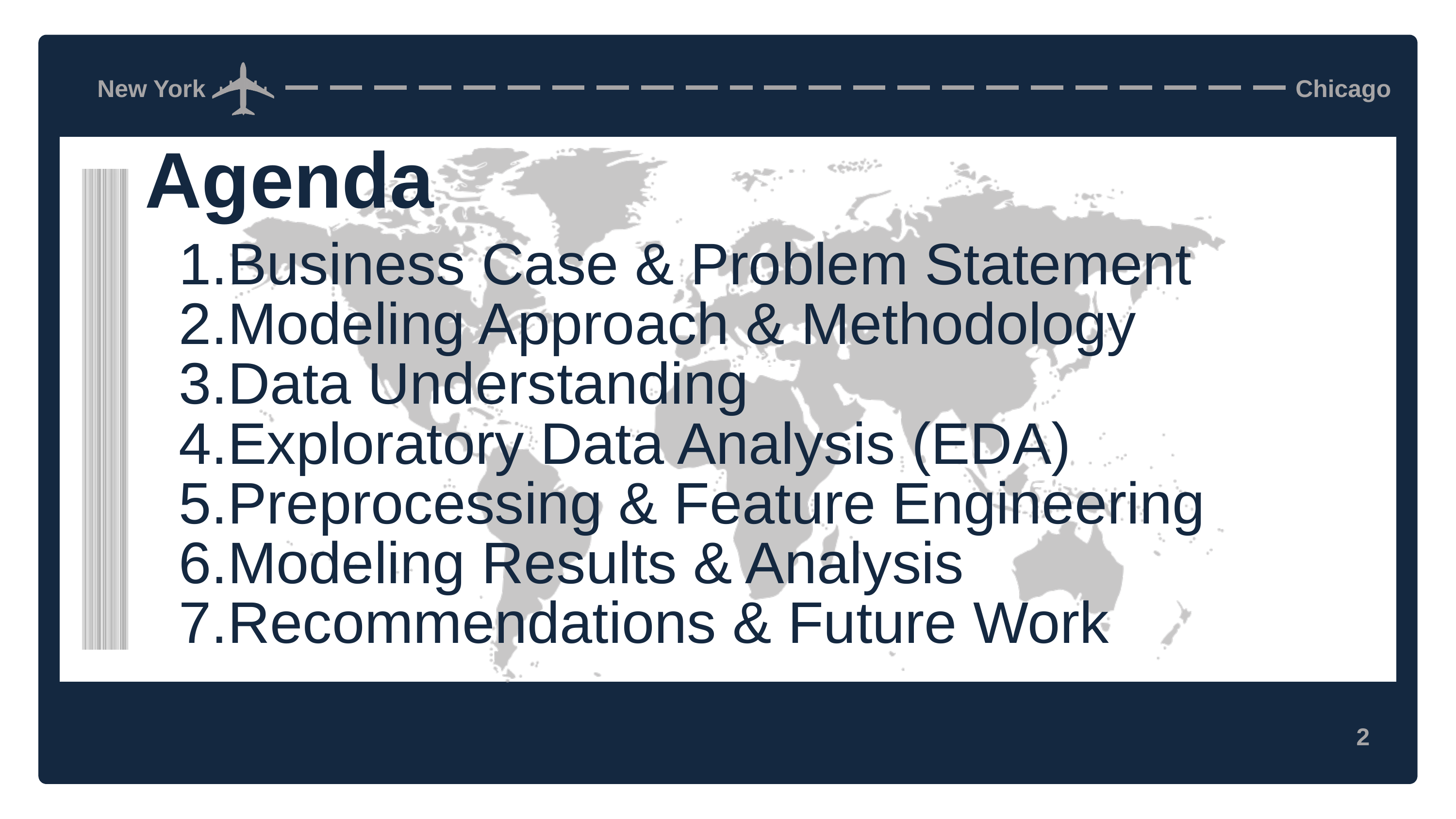

New York
Chicago

Agenda
Business Case & Problem Statement
Modeling Approach & Methodology
Data Understanding
Exploratory Data Analysis (EDA)
Preprocessing & Feature Engineering
Modeling Results & Analysis
Recommendations & Future Work
2